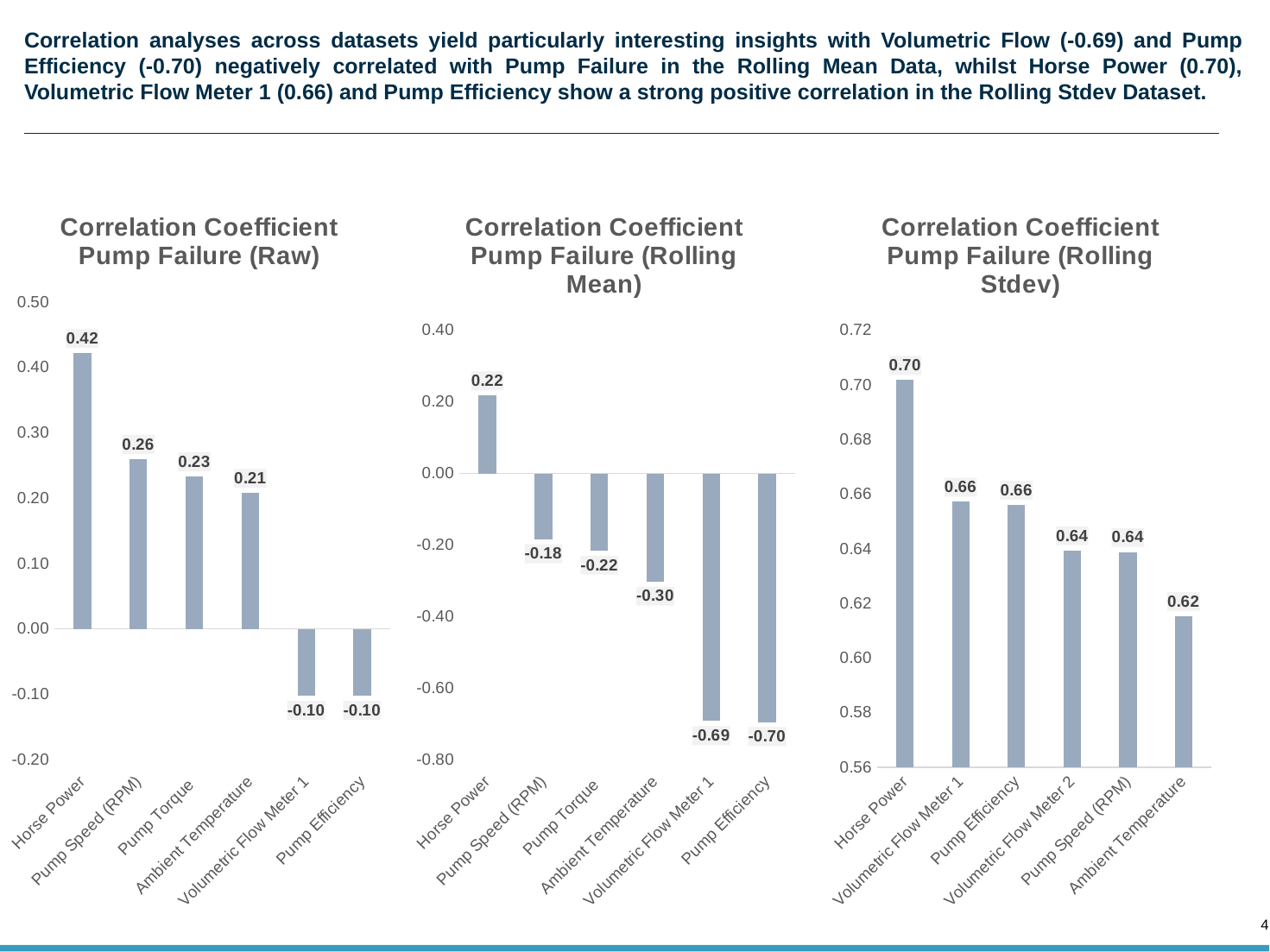

# Correlation analyses across datasets yield particularly interesting insights with Volumetric Flow (-0.69) and Pump Efficiency (-0.70) negatively correlated with Pump Failure in the Rolling Mean Data, whilst Horse Power (0.70), Volumetric Flow Meter 1 (0.66) and Pump Efficiency show a strong positive correlation in the Rolling Stdev Dataset.

### Chart: Correlation Coefficient Pump Failure (Raw)

| Category |  |
|---|---|
| Horse Power | 0.4218440740470941 |
| Pump Speed (RPM) | 0.26001606184661846 |
| Pump Torque  | 0.2331927060101993 |
| Ambient Temperature | 0.20794584017208328 |
| Volumetric Flow Meter 1 | -0.10250831660615596 |
| Pump Efficiency | -0.10268435123641827 |

### Chart: Correlation Coefficient Pump Failure (Rolling Mean)

| Category |  |
|---|---|
| Horse Power | 0.2180506405400947 |
| Pump Speed (RPM) | -0.18415962170921643 |
| Pump Torque  | -0.2159374408882955 |
| Ambient Temperature | -0.3026155352583785 |
| Volumetric Flow Meter 1 | -0.6924251384019158 |
| Pump Efficiency | -0.6950278307305164 |

### Chart: Correlation Coefficient Pump Failure (Rolling Stdev)

| Category |  |
|---|---|
| Horse Power | 0.7018387356941358 |
| Volumetric Flow Meter 1 | 0.6572465175955745 |
| Pump Efficiency | 0.6560791096475619 |
| Volumetric Flow Meter 2 | 0.6394505796669306 |
| Pump Speed (RPM) | 0.6388493478060538 |
| Ambient Temperature | 0.6154147045600328 |